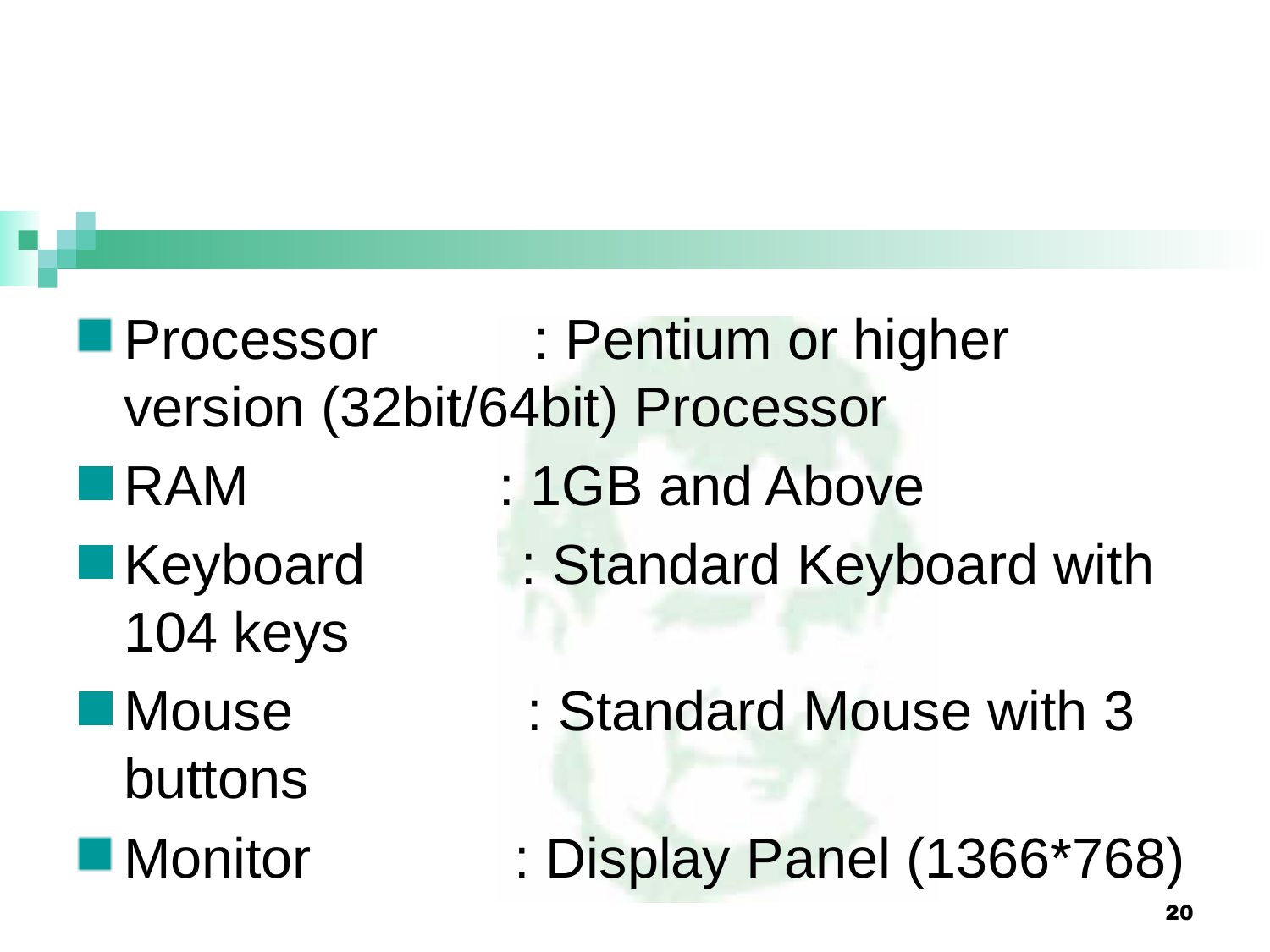

#
Processor          : Pentium or higher version (32bit/64bit) Processor
RAM                : 1GB and Above
Keyboard          : Standard Keyboard with 104 keys
Mouse               : Standard Mouse with 3 buttons
Monitor             : Display Panel (1366*768)

20